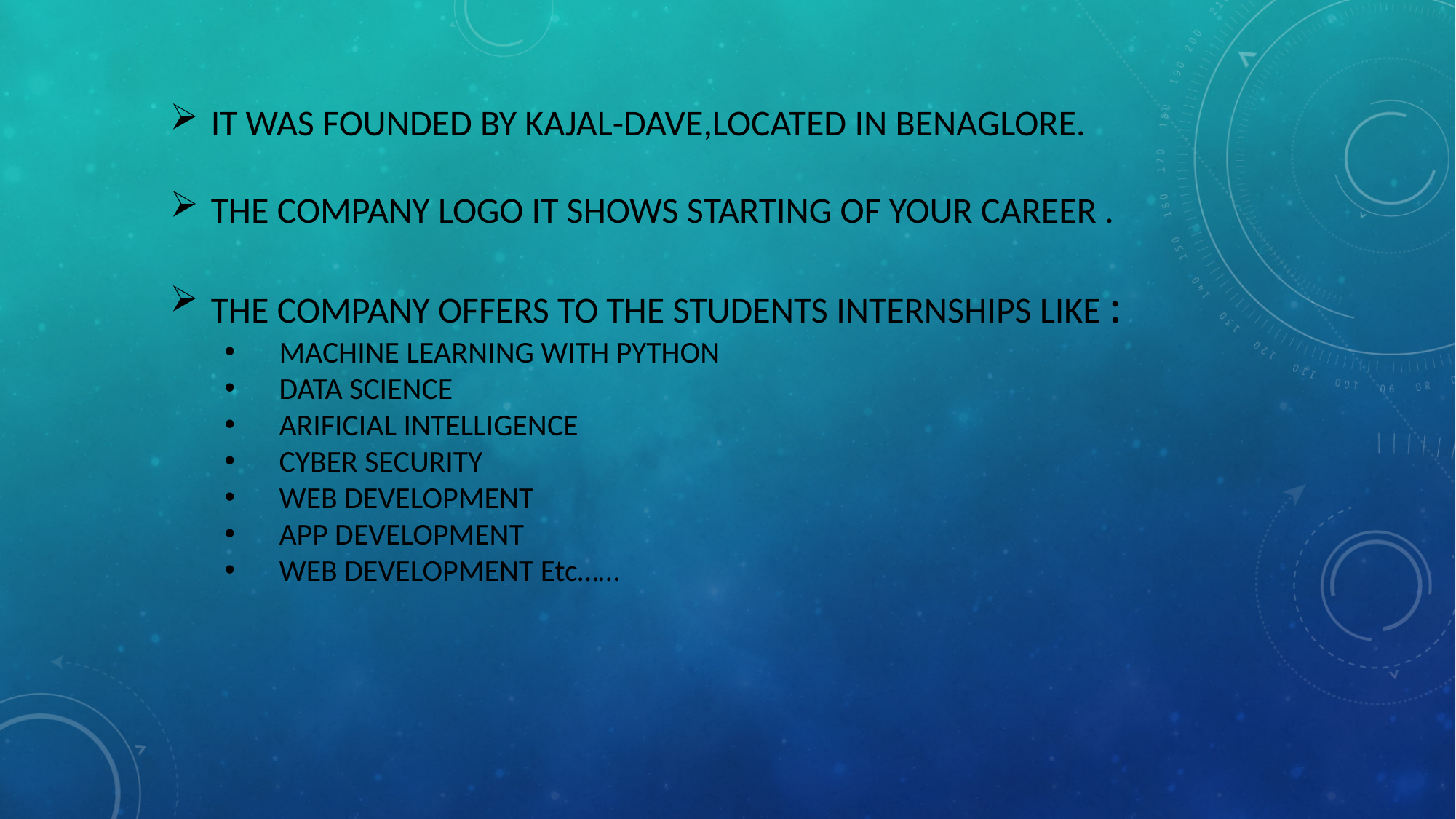

IT WAS FOUNDED BY KAJAL-DAVE,LOCATED IN BENAGLORE.

THE COMPANY LOGO IT SHOWS STARTING OF YOUR CAREER .

THE COMPANY OFFERS TO THE STUDENTS INTERNSHIPS LIKE :
MACHINE LEARNING WITH PYTHON
DATA SCIENCE
ARIFICIAL INTELLIGENCE
CYBER SECURITY
WEB DEVELOPMENT
APP DEVELOPMENT
WEB DEVELOPMENT Etc……